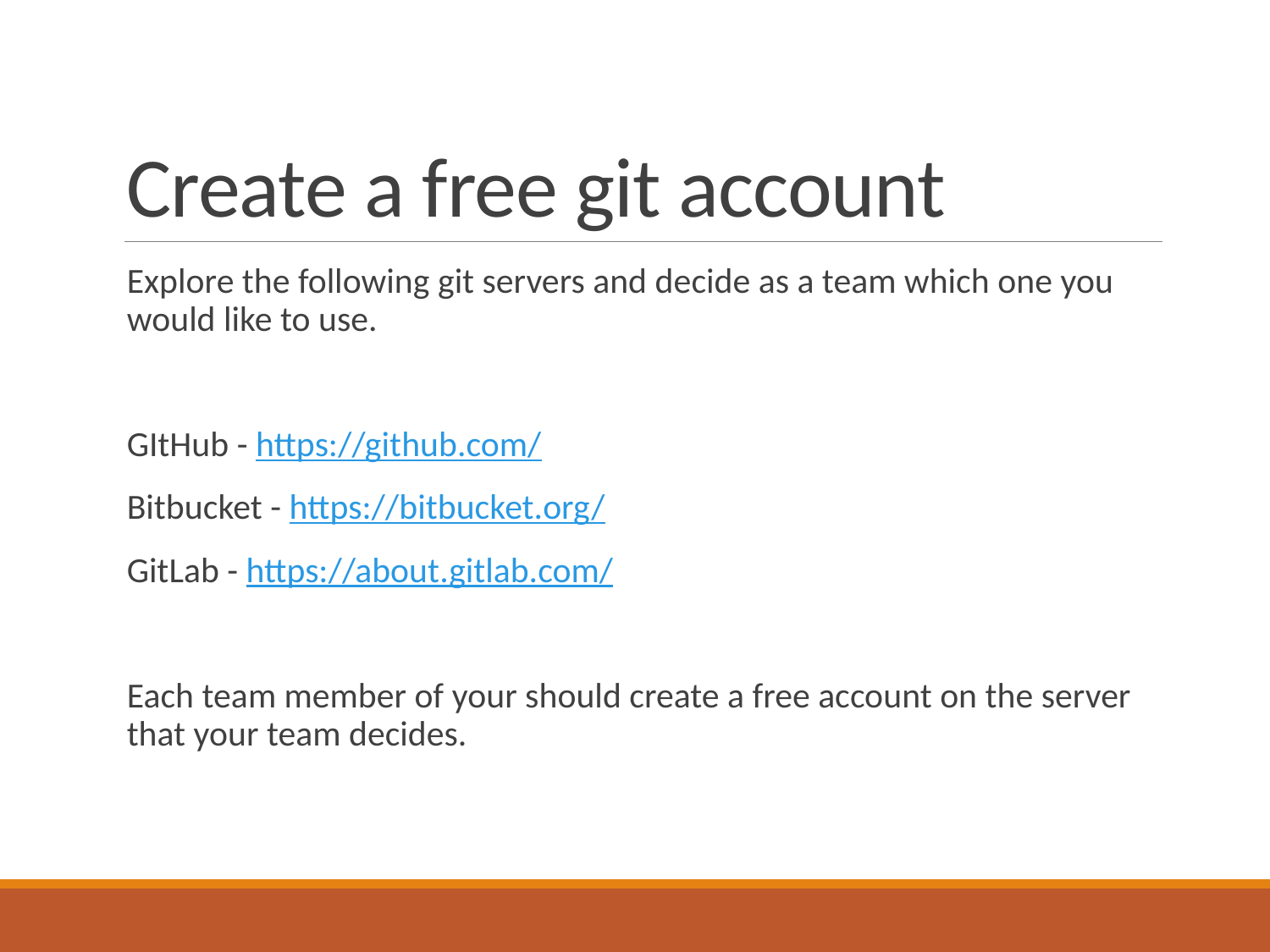

# Create a free git account
Explore the following git servers and decide as a team which one you would like to use.

GItHub - https://github.com/
Bitbucket - https://bitbucket.org/
GitLab - https://about.gitlab.com/

Each team member of your should create a free account on the server that your team decides.